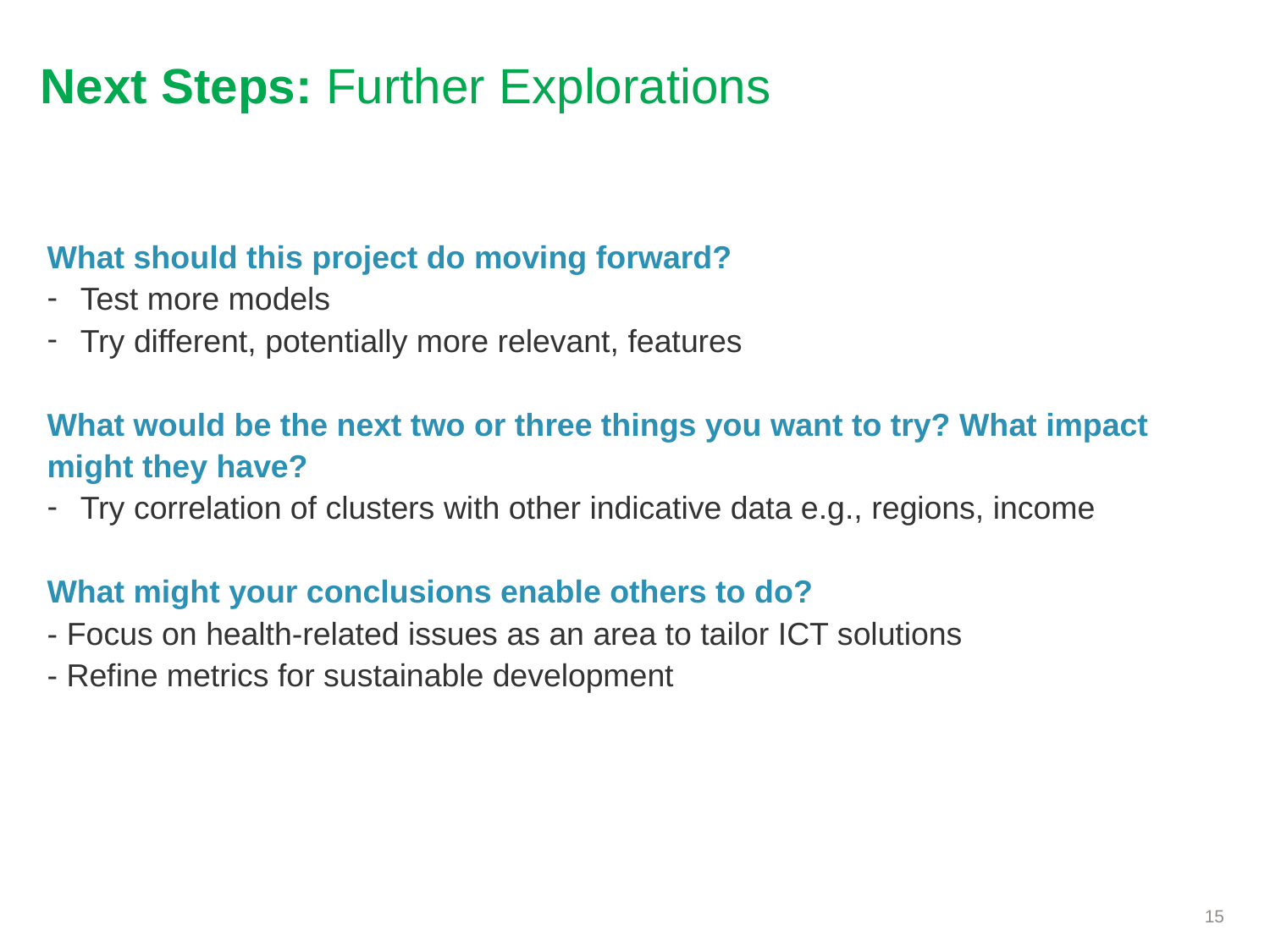

# Next Steps: Further Explorations
What should this project do moving forward?
Test more models
Try different, potentially more relevant, features

What would be the next two or three things you want to try? What impact might they have?
Try correlation of clusters with other indicative data e.g., regions, income

What might your conclusions enable others to do?
- Focus on health-related issues as an area to tailor ICT solutions
- Refine metrics for sustainable development

15